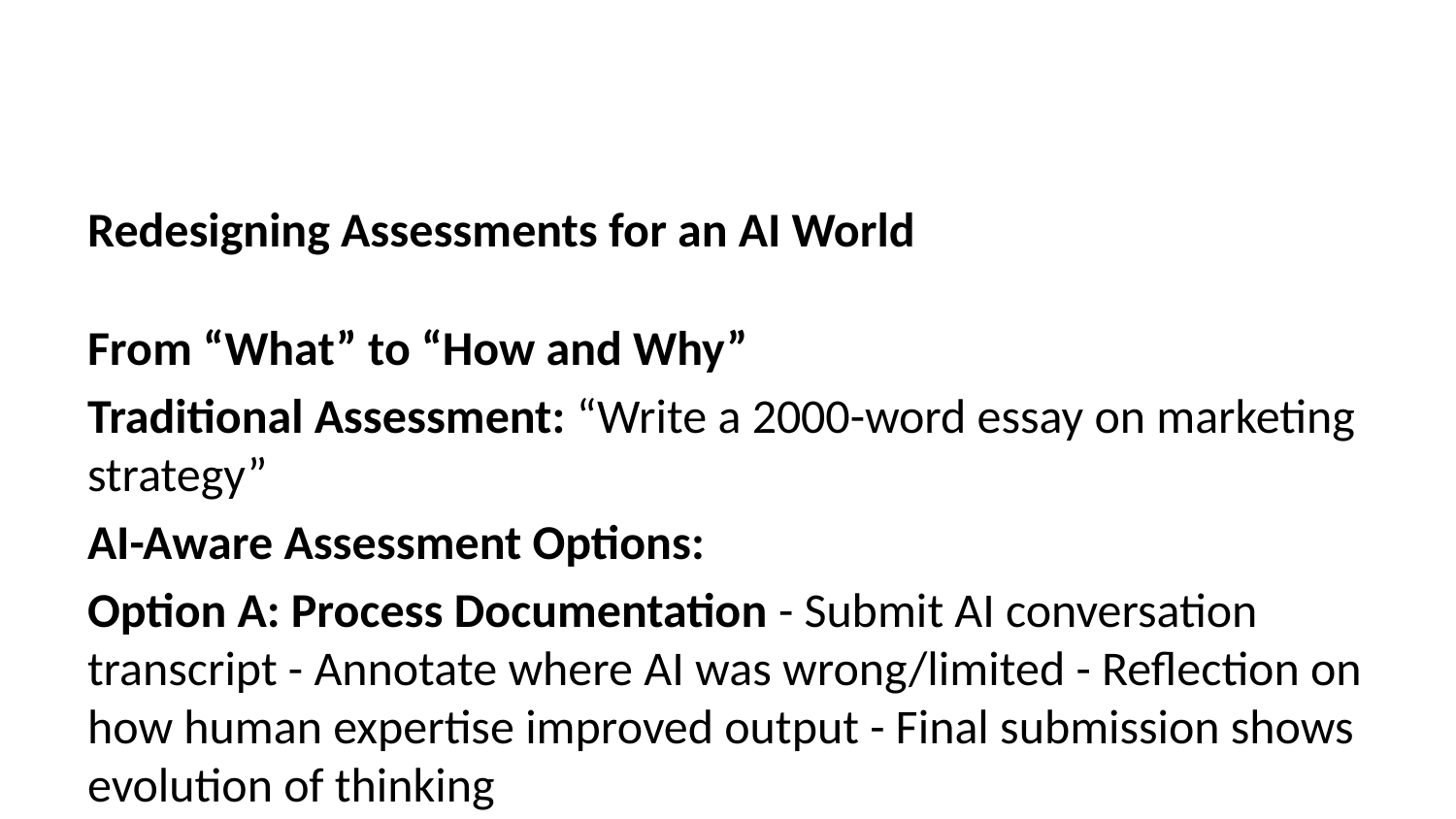

Redesigning Assessments for an AI World
From “What” to “How and Why”
Traditional Assessment: “Write a 2000-word essay on marketing strategy”
AI-Aware Assessment Options:
Option A: Process Documentation - Submit AI conversation transcript - Annotate where AI was wrong/limited - Reflection on how human expertise improved output - Final submission shows evolution of thinking
Option B: In-Class Components - AI-generated draft submitted before class - In-class critique and improvement - Peer review of AI use strategies - Live presentation of key insights
Option C: Personal Application - Connect theory to personal experience - Include specific local context - Require primary data collection - Emphasise unique perspective